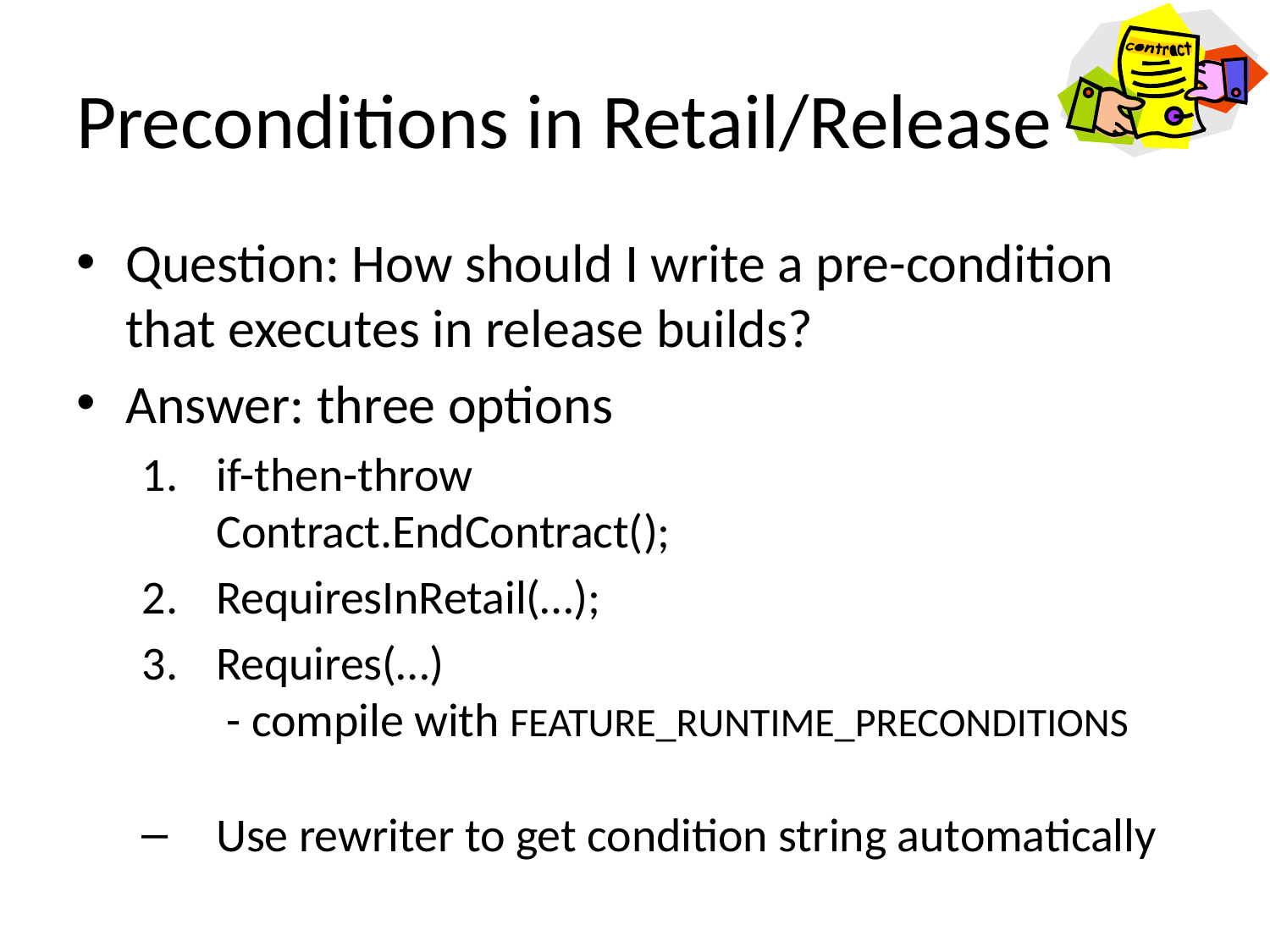

# Preconditions in Retail/Release
Question: How should I write a pre-condition that executes in release builds?
Answer: three options
if-then-throw
Contract.EndContract();
RequiresInRetail(…);
Requires(…)
 - compile with FEATURE_RUNTIME_PRECONDITIONS
Use rewriter to get condition string automatically